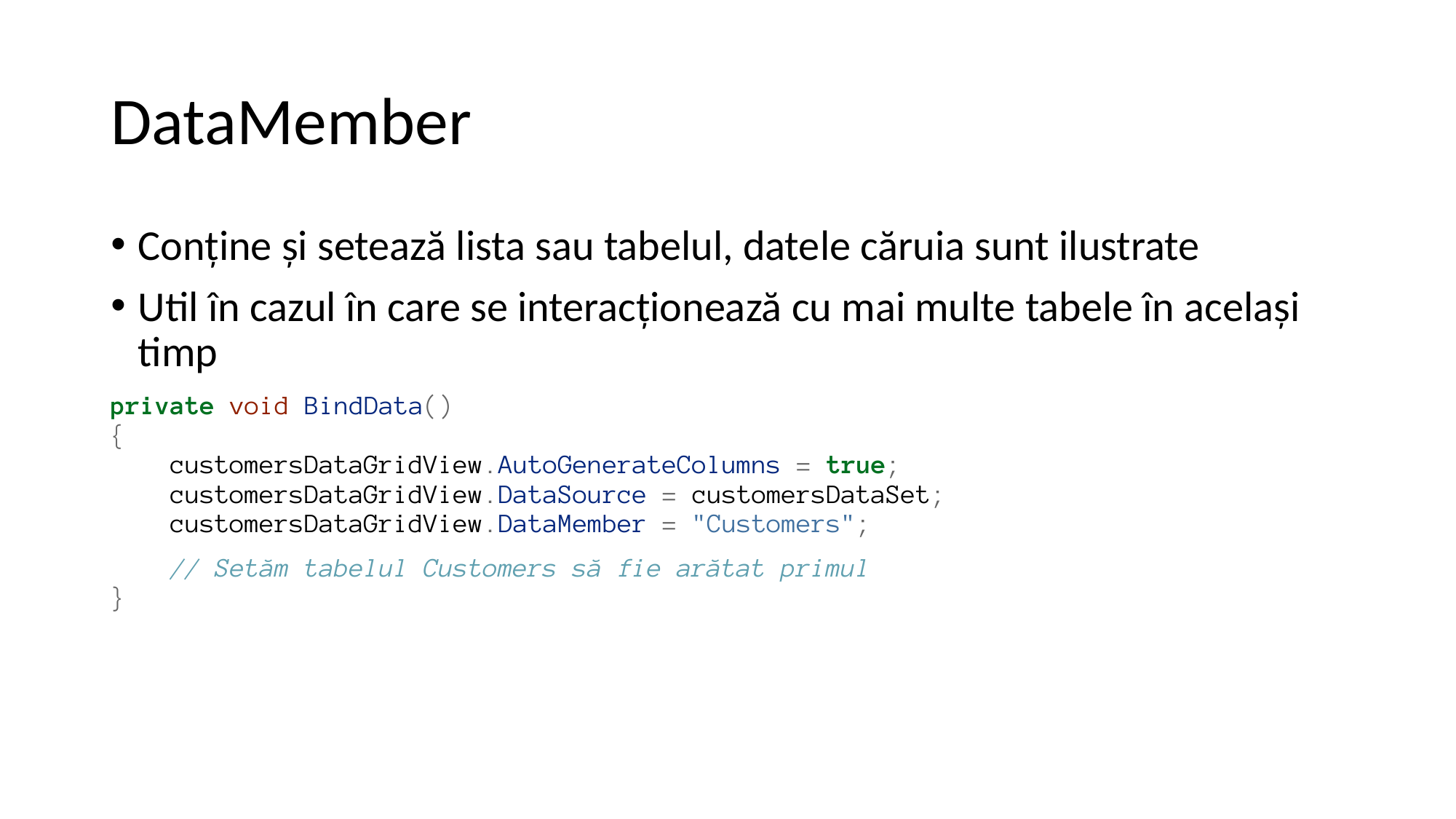

# DataMember
Conține și setează lista sau tabelul, datele căruia sunt ilustrate
Util în cazul în care se interacționează cu mai multe tabele în același timp
private void BindData()
{
    customersDataGridView.AutoGenerateColumns = true;
    customersDataGridView.DataSource = customersDataSet;
    customersDataGridView.DataMember = "Customers";
    // Setăm tabelul Customers să fie arătat primul
}